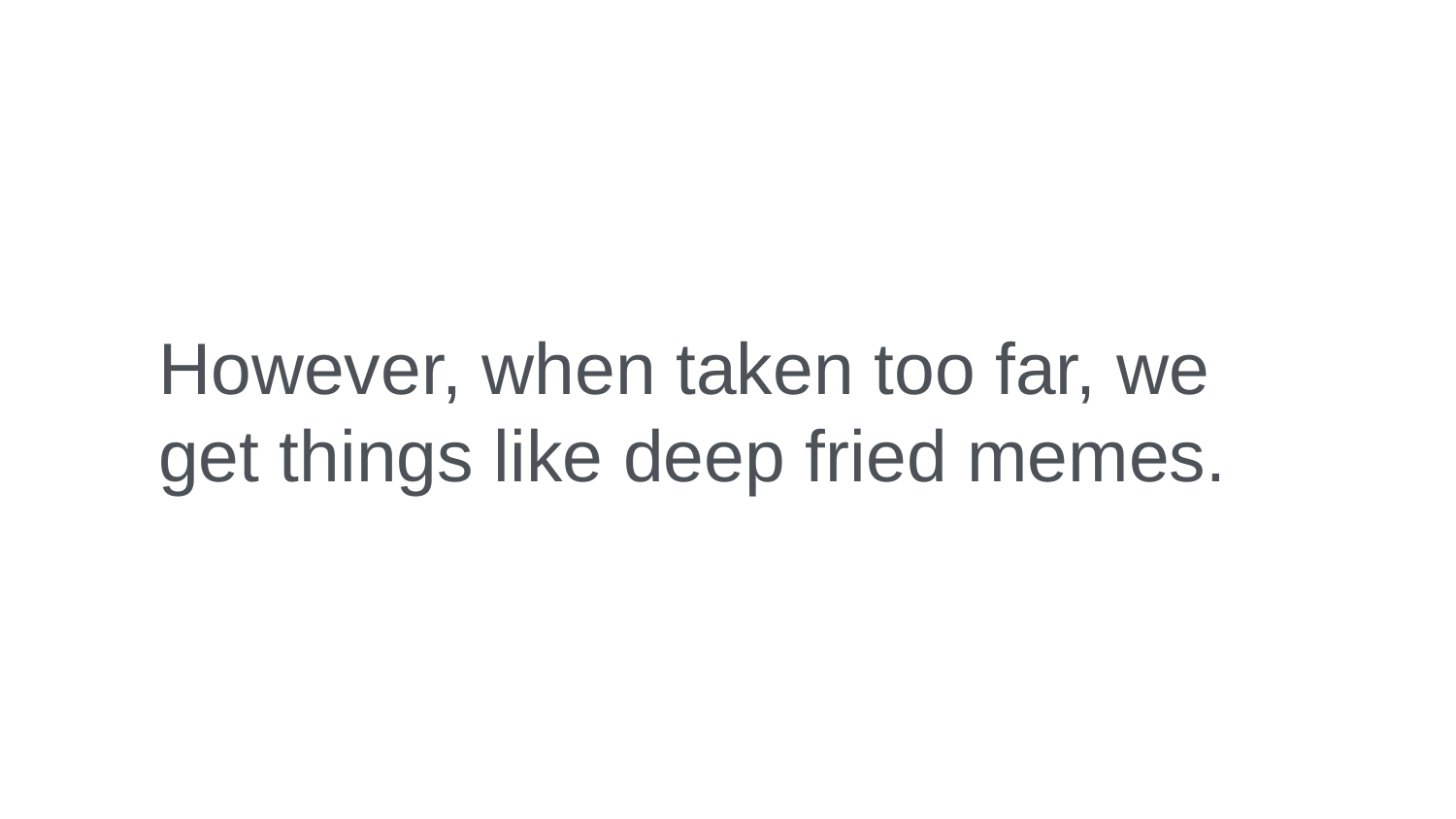

However, when taken too far, we get things like deep fried memes.